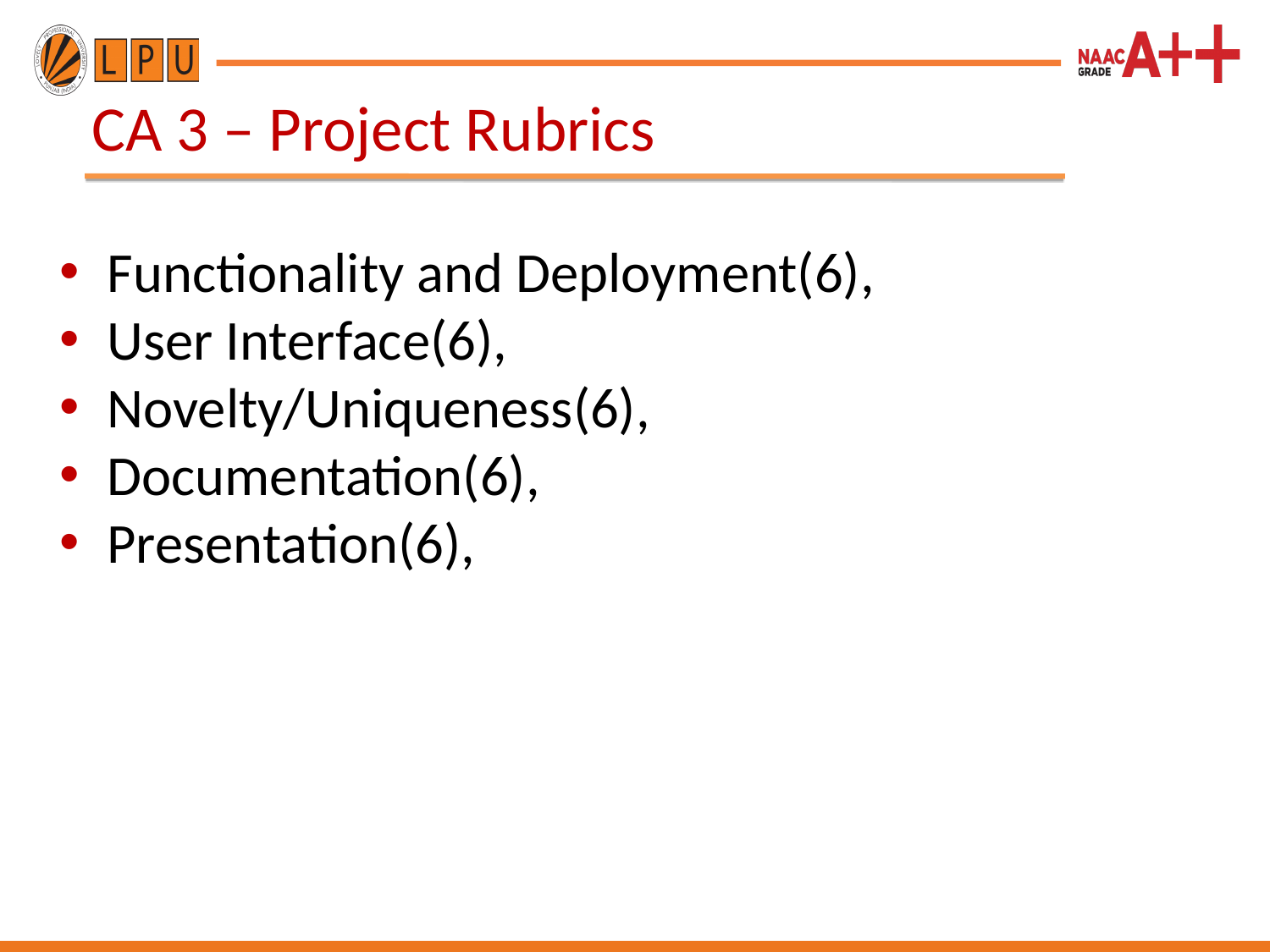

CA 3 – Project Rubrics

Functionality and Deployment(6),
User Interface(6),
Novelty/Uniqueness(6),
Documentation(6),
Presentation(6),